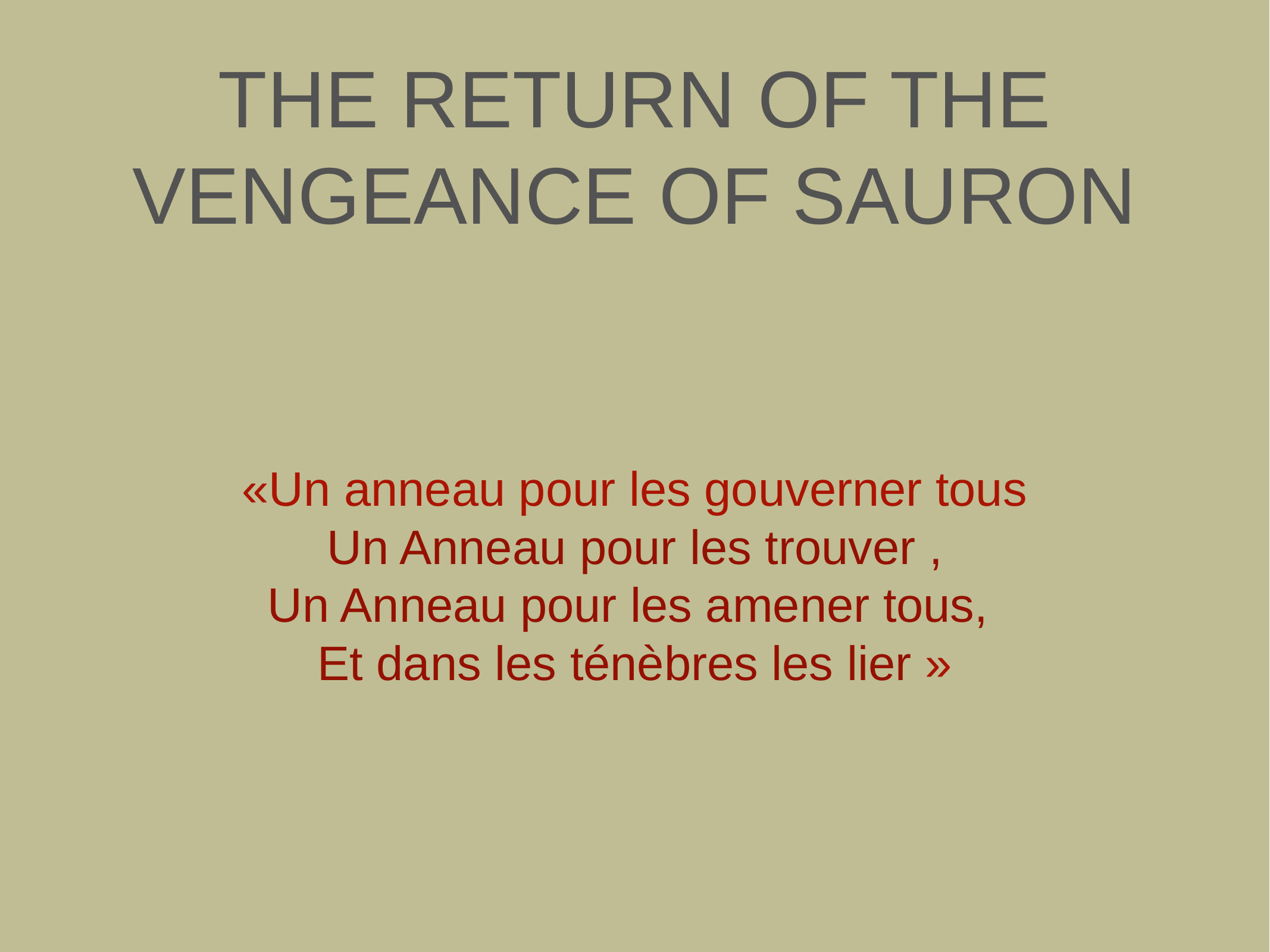

# The return of the vengeance of sauron
«Un anneau pour les gouverner tous
Un Anneau pour les trouver ,
Un Anneau pour les amener tous,
Et dans les ténèbres les lier »